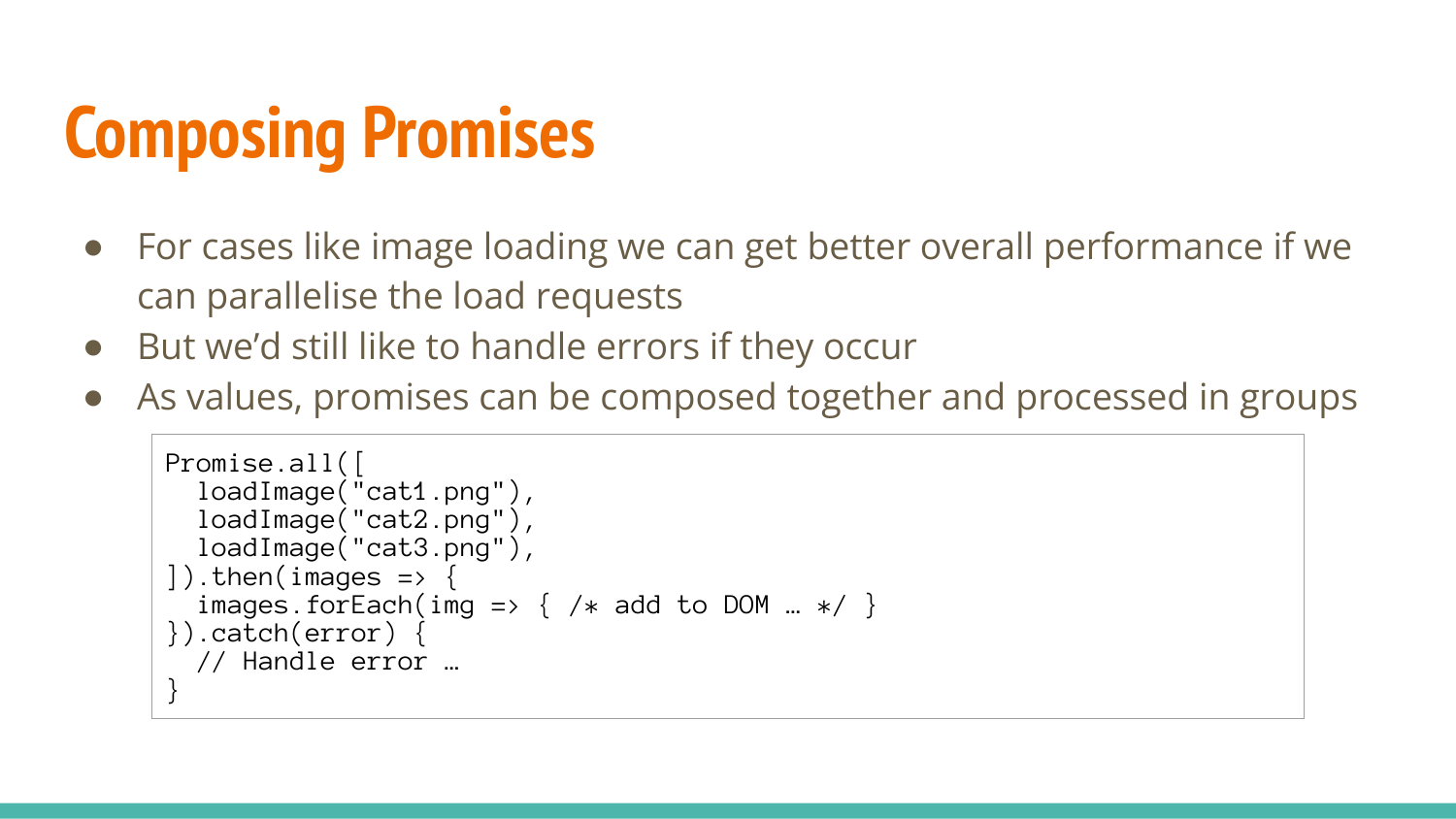

# Composing Promises
For cases like image loading we can get better overall performance if we can parallelise the load requests
But we’d still like to handle errors if they occur
As values, promises can be composed together and processed in groups

| Promise.all([ loadImage("cat1.png"), loadImage("cat2.png"), loadImage("cat3.png"), ]).then(images => { images.forEach(img => { /\* add to DOM … \*/ } }).catch(error) { // Handle error … } |
| --- |